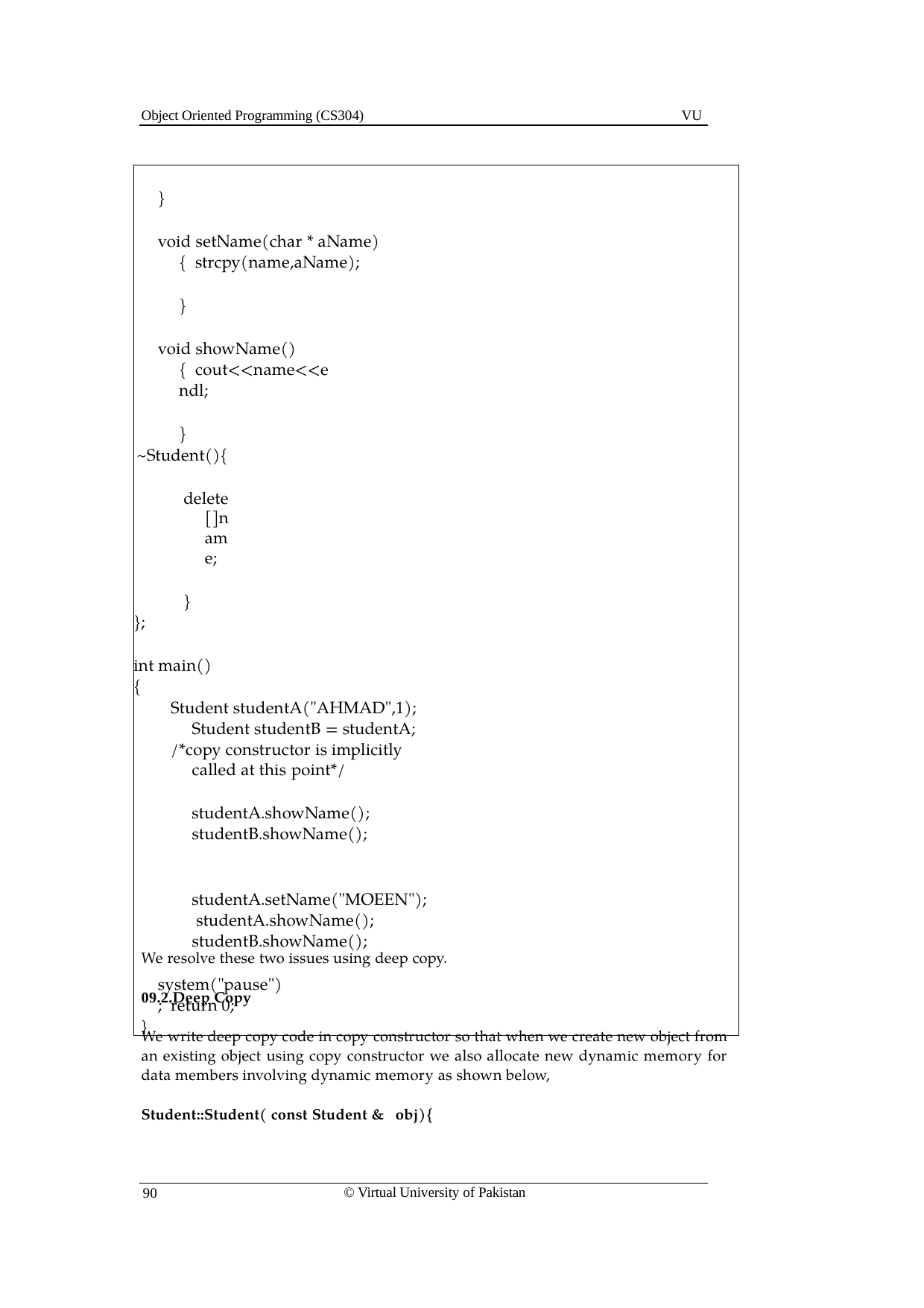

Object Oriented Programming (CS304)
VU

}

void setName(char * aName){  strcpy(name,aName);

}

void showName(){  cout<<name<<endl;

}
~Student(){

delete []name;

}
};

int main()
{
Student studentA("AHMAD",1);  Student studentB = studentA;
/*copy constructor is implicitly called at this point*/

studentA.showName();  studentB.showName();

studentA.setName("MOEEN");  studentA.showName();  studentB.showName();

system("pause");  return 0;
}
We resolve these two issues using deep copy.

09.2.Deep Copy

We write deep copy code in copy constructor so that when we create new object from  an existing object using copy constructor we also allocate new dynamic memory for  data members involving dynamic memory as shown below,

Student::Student( const Student &  obj){
© Virtual University of Pakistan

90